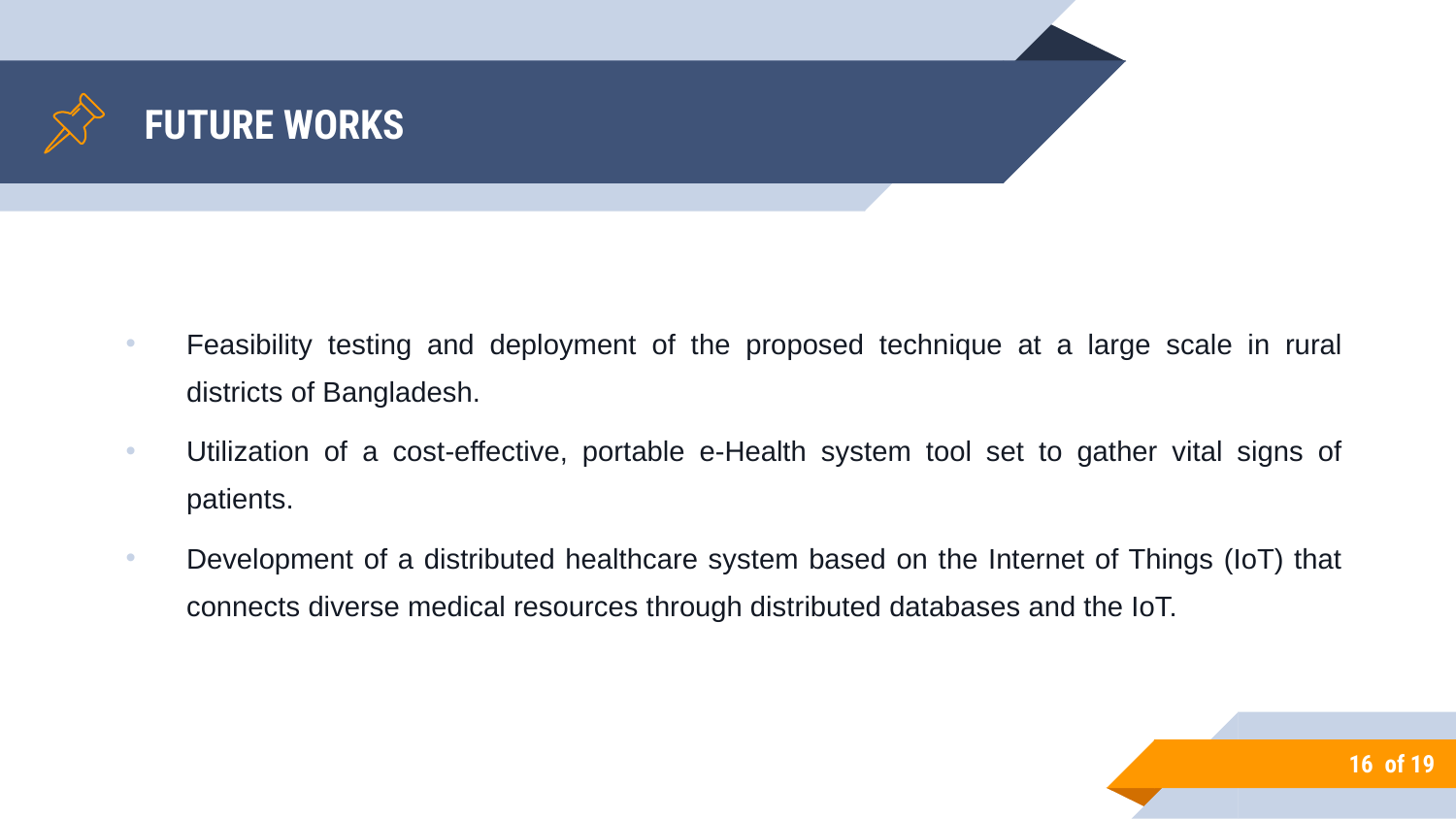

# FUTURE WORKS

Feasibility testing and deployment of the proposed technique at a large scale in rural districts of Bangladesh.
Utilization of a cost-effective, portable e-Health system tool set to gather vital signs of patients.
Development of a distributed healthcare system based on the Internet of Things (IoT) that connects diverse medical resources through distributed databases and the IoT.

16  of 19